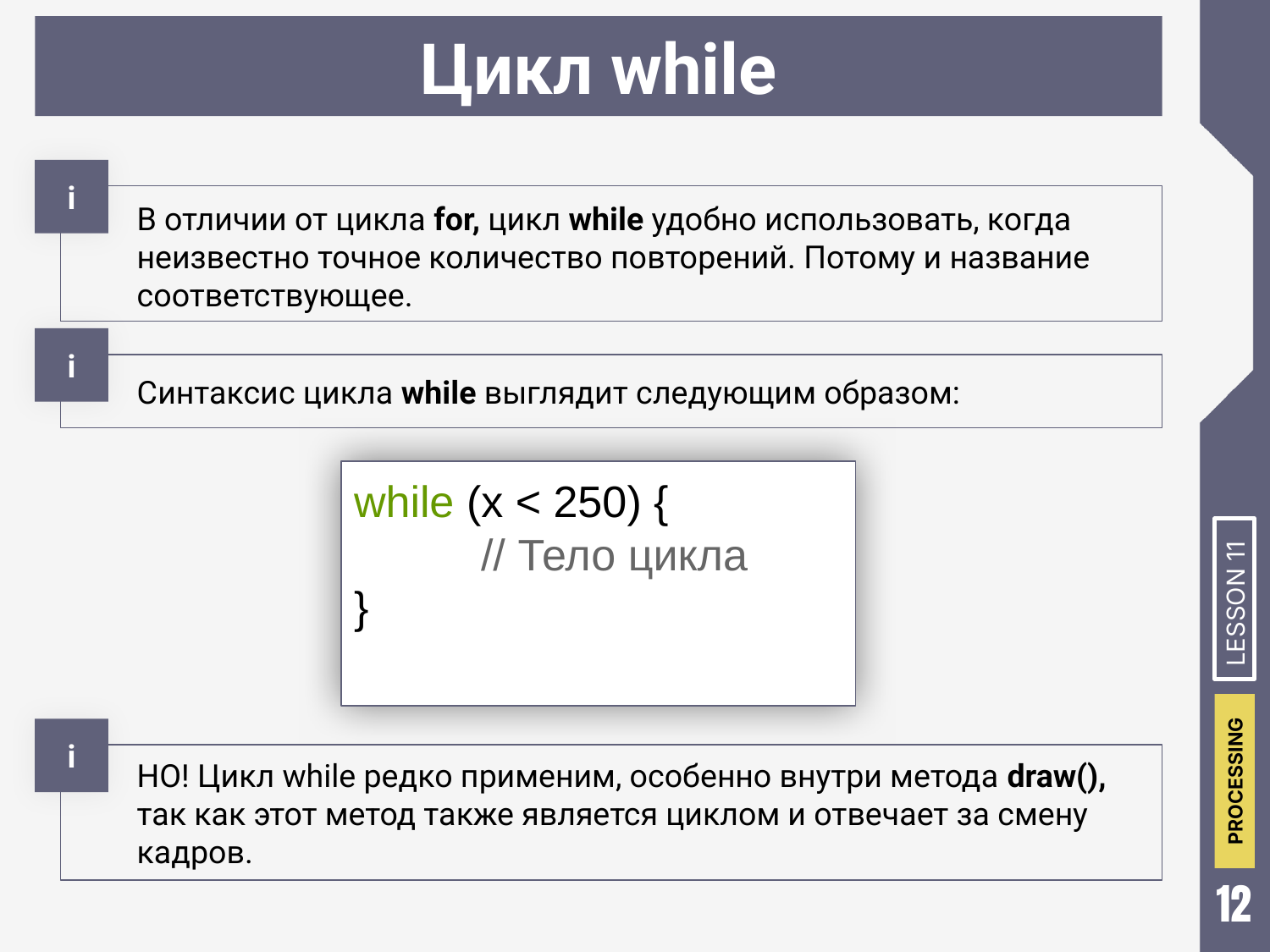

Цикл while
і
В отличии от цикла for, цикл while удобно использовать, когда неизвестно точное количество повторений. Потому и название соответствующее.

і
Синтаксис цикла while выглядит следующим образом:
while (x < 250) {
	// Тело цикла
}
LESSON 11
і
НО! Цикл while редко применим, особенно внутри метода draw(), так как этот метод также является циклом и отвечает за смену кадров.
12